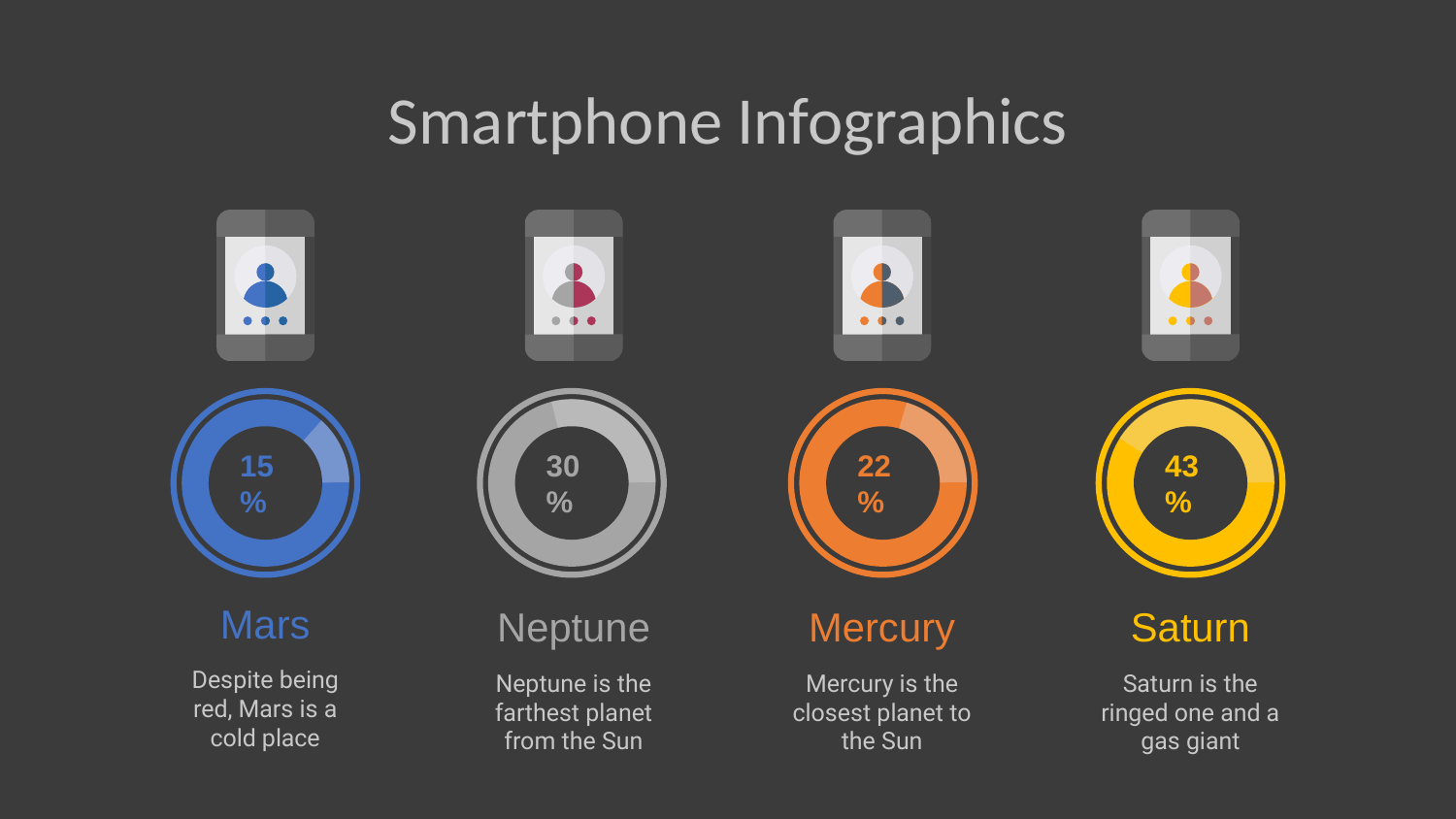

# Smartphone Infographics

15%
Mars
Despite being red, Mars is a cold place

30%
Neptune
Neptune is the farthest planet from the Sun

22%
Mercury
Mercury is the closest planet to the Sun

43%
Saturn
Saturn is the ringed one and a gas giant